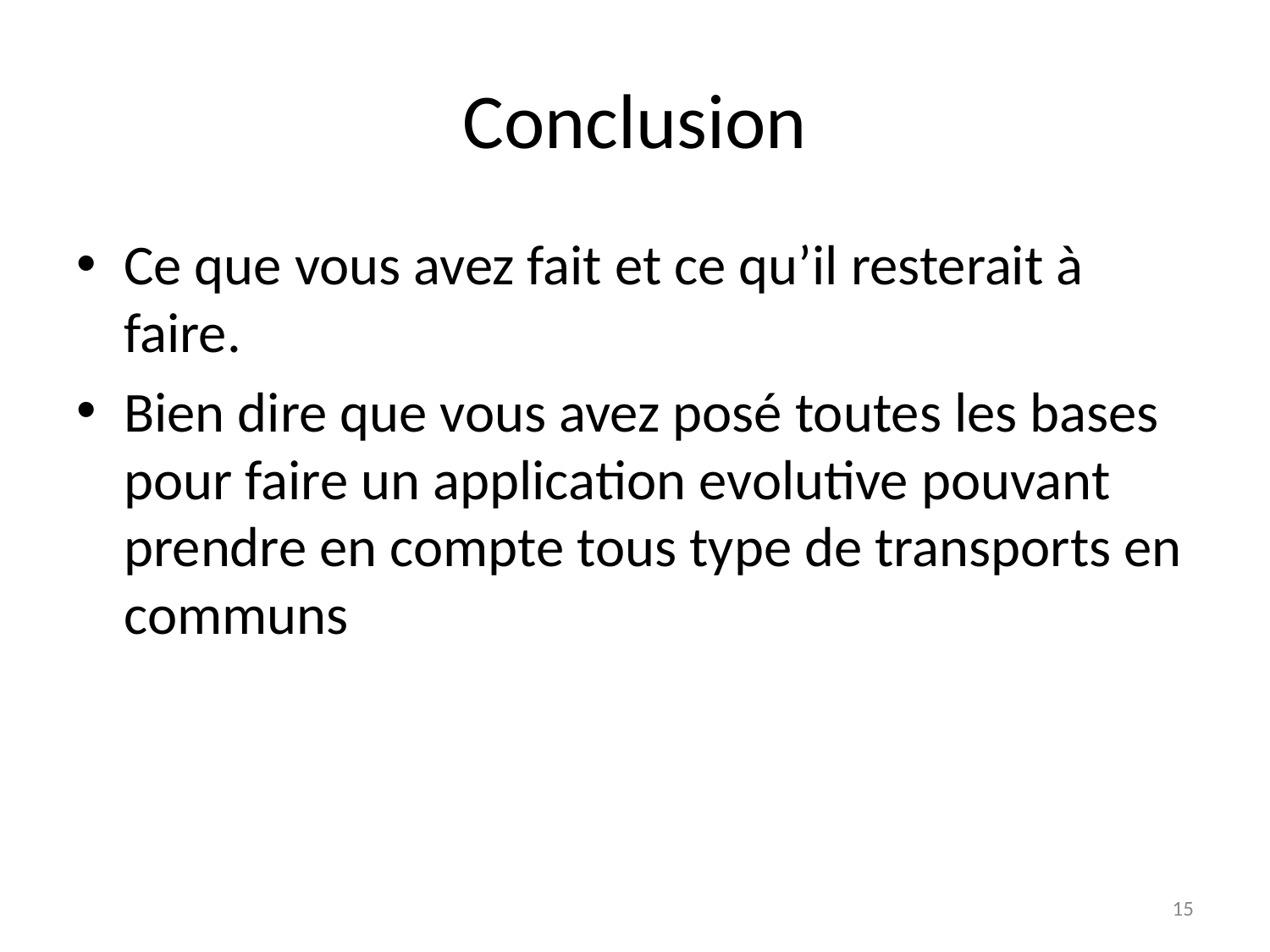

# Conclusion
Ce que vous avez fait et ce qu’il resterait à faire.
Bien dire que vous avez posé toutes les bases pour faire un application evolutive pouvant prendre en compte tous type de transports en communs
15